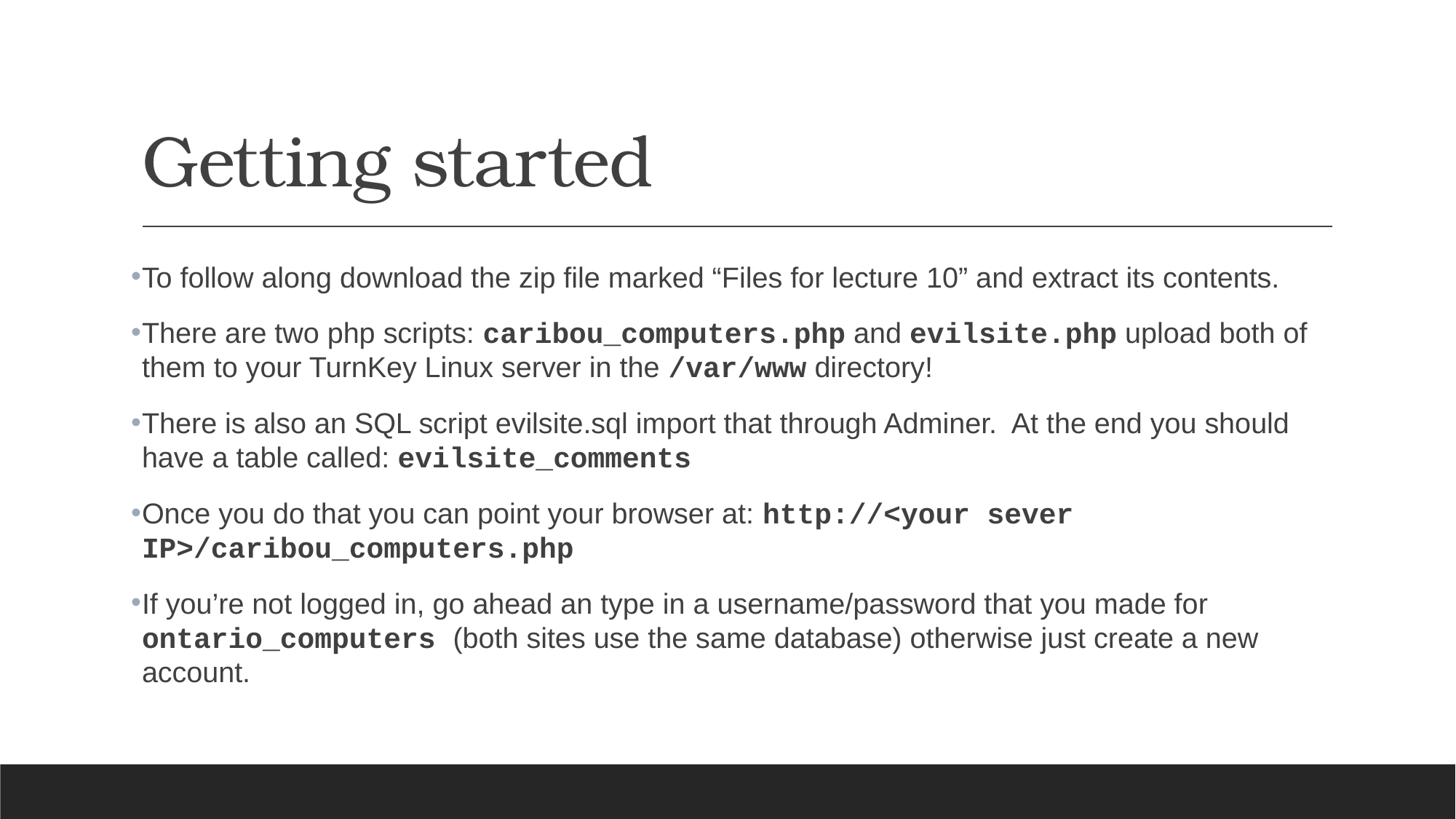

# Getting started
To follow along download the zip file marked “Files for lecture 10” and extract its contents.
There are two php scripts: caribou_computers.php and evilsite.php upload both of them to your TurnKey Linux server in the /var/www directory!
There is also an SQL script evilsite.sql import that through Adminer.  At the end you should have a table called: evilsite_comments
Once you do that you can point your browser at: http://<your sever IP>/caribou_computers.php
If you’re not logged in, go ahead an type in a username/password that you made for ontario_computers (both sites use the same database) otherwise just create a new account.